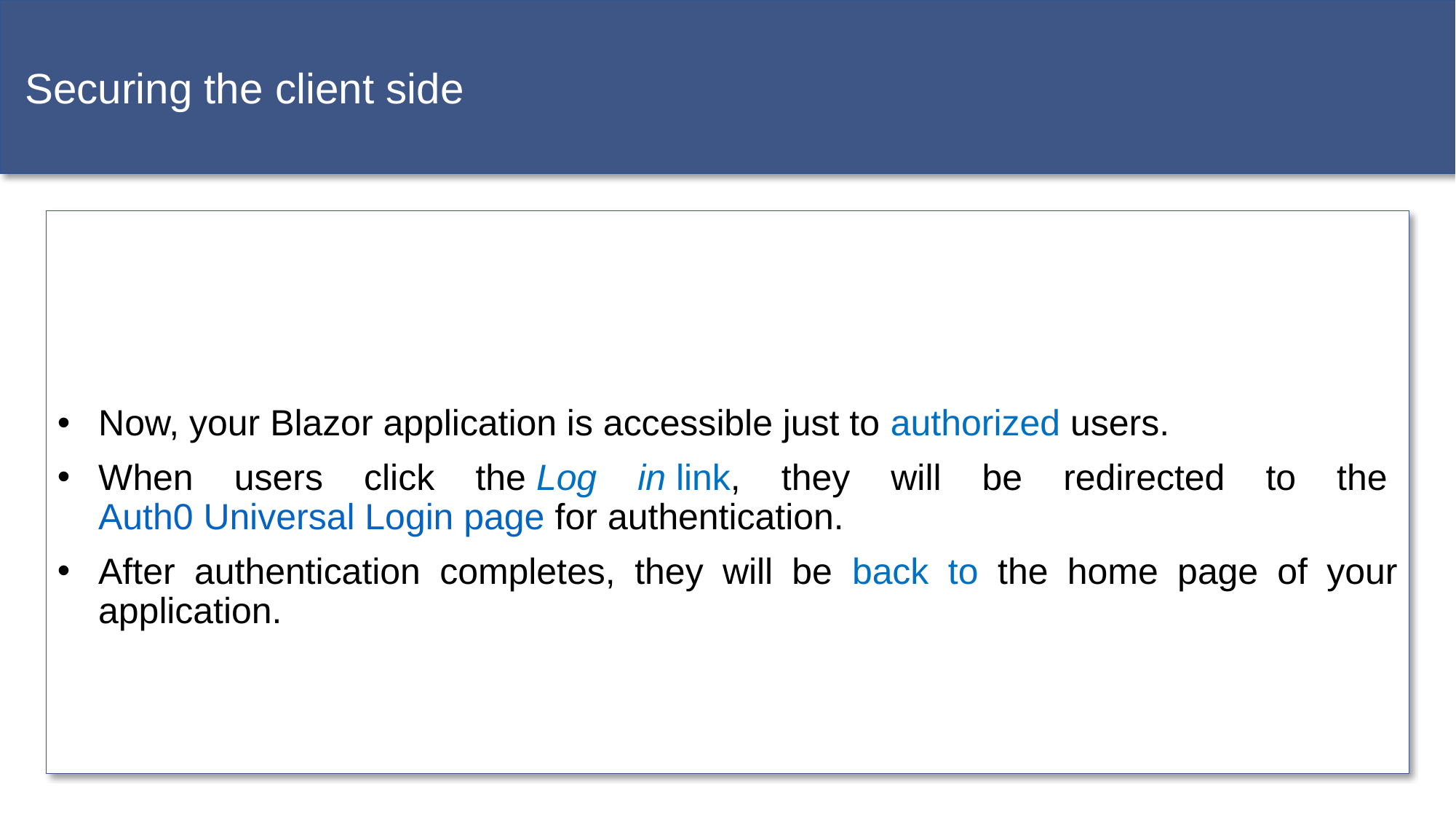

Securing the client side

Now, your Blazor application is accessible just to authorized users.
When users click the Log in link, they will be redirected to the Auth0 Universal Login page for authentication.
After authentication completes, they will be back to the home page of your application.